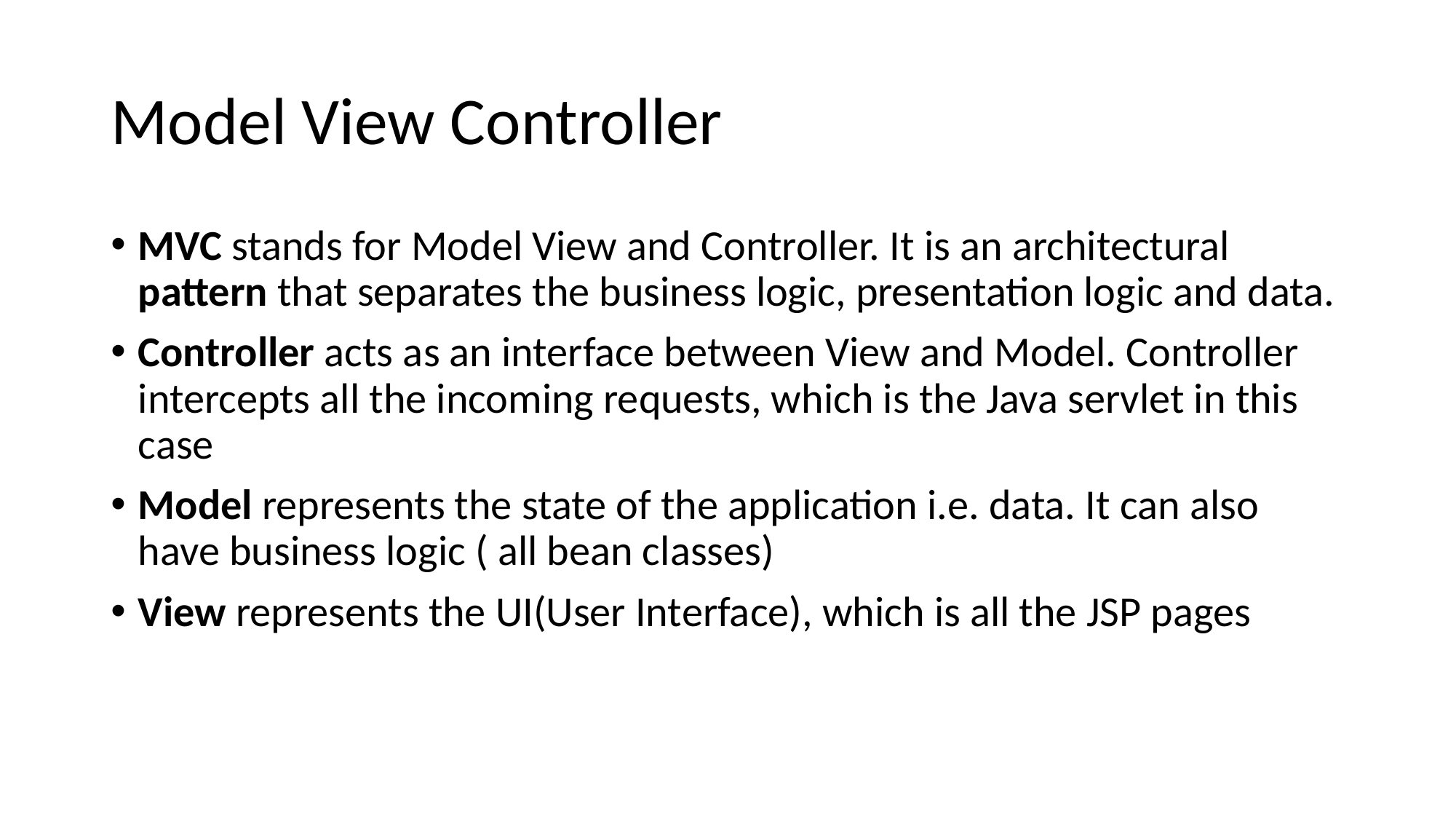

# Model View Controller
MVC stands for Model View and Controller. It is an architectural pattern that separates the business logic, presentation logic and data.
Controller acts as an interface between View and Model. Controller intercepts all the incoming requests, which is the Java servlet in this case
Model represents the state of the application i.e. data. It can also have business logic ( all bean classes)
View represents the UI(User Interface), which is all the JSP pages